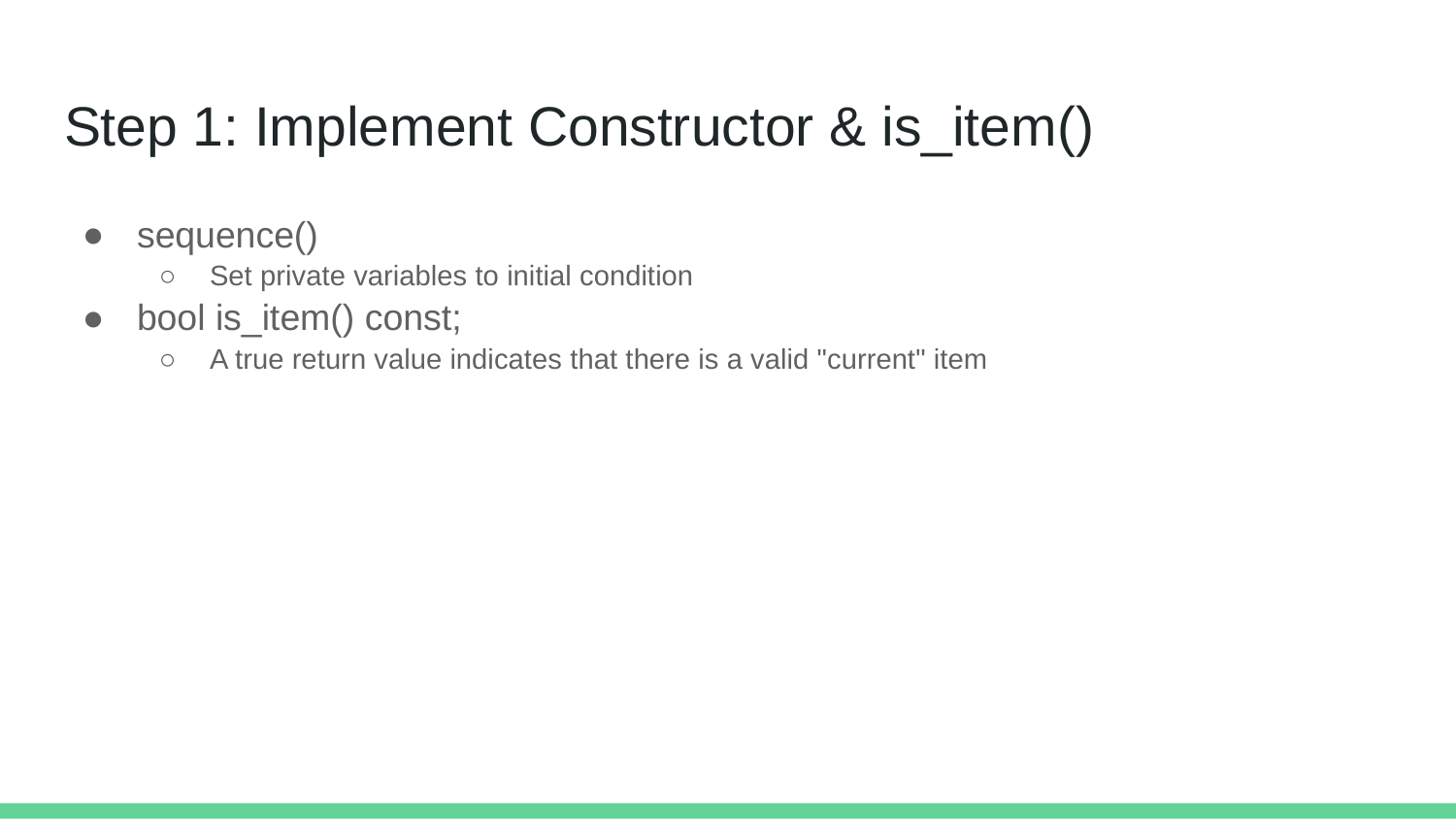

# Step 1: Implement Constructor & is_item()
sequence()
Set private variables to initial condition
bool is_item() const;
A true return value indicates that there is a valid "current" item